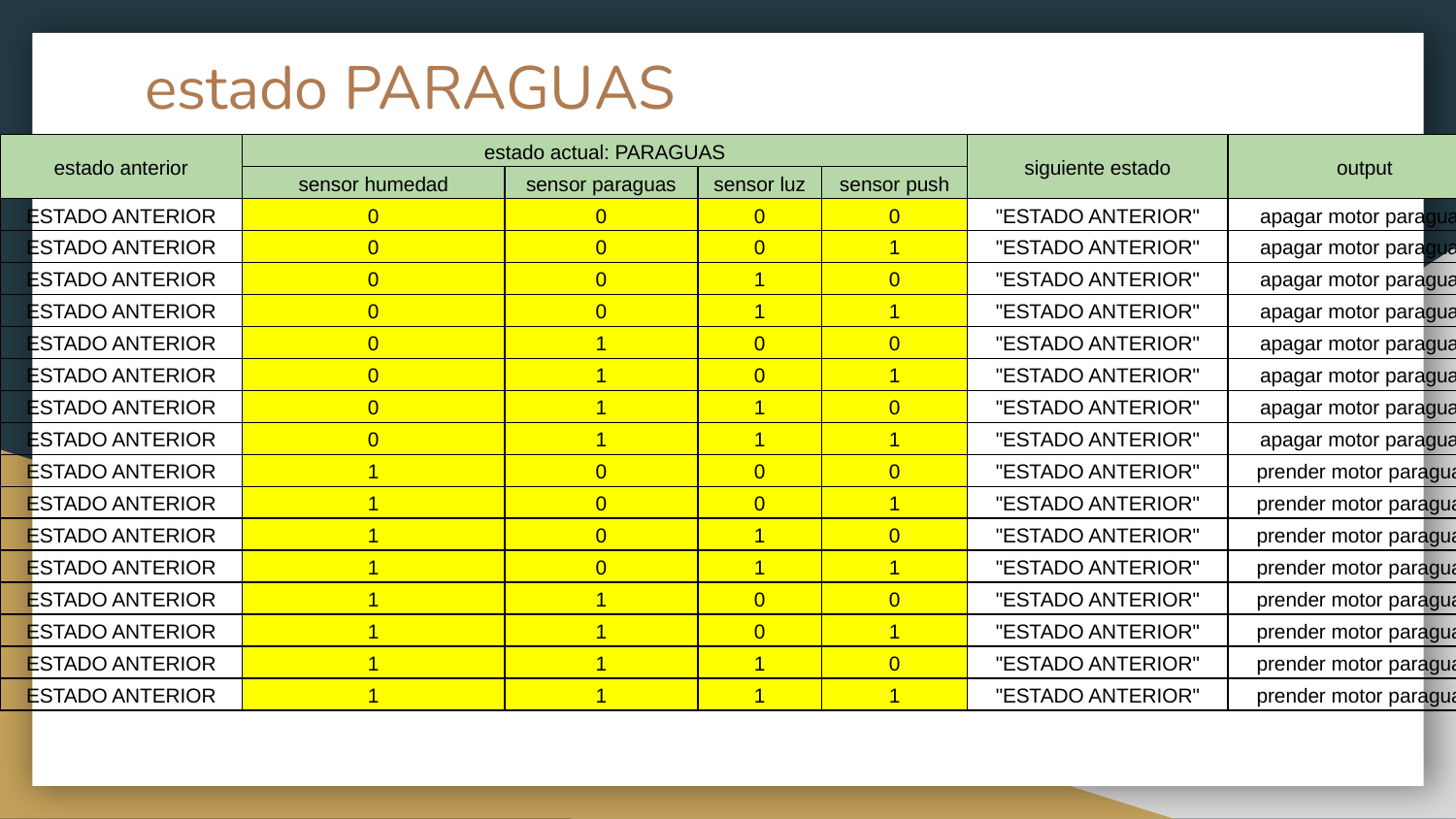

# estado PARAGUAS
| estado anterior | estado actual: PARAGUAS |  |  |  | siguiente estado | output |
| --- | --- | --- | --- | --- | --- | --- |
|  | sensor humedad | sensor paraguas | sensor luz | sensor push |  |  |
| ESTADO ANTERIOR | 0 | 0 | 0 | 0 | "ESTADO ANTERIOR" | apagar motor paraguas |
| ESTADO ANTERIOR | 0 | 0 | 0 | 1 | "ESTADO ANTERIOR" | apagar motor paraguas |
| ESTADO ANTERIOR | 0 | 0 | 1 | 0 | "ESTADO ANTERIOR" | apagar motor paraguas |
| ESTADO ANTERIOR | 0 | 0 | 1 | 1 | "ESTADO ANTERIOR" | apagar motor paraguas |
| ESTADO ANTERIOR | 0 | 1 | 0 | 0 | "ESTADO ANTERIOR" | apagar motor paraguas |
| ESTADO ANTERIOR | 0 | 1 | 0 | 1 | "ESTADO ANTERIOR" | apagar motor paraguas |
| ESTADO ANTERIOR | 0 | 1 | 1 | 0 | "ESTADO ANTERIOR" | apagar motor paraguas |
| ESTADO ANTERIOR | 0 | 1 | 1 | 1 | "ESTADO ANTERIOR" | apagar motor paraguas |
| ESTADO ANTERIOR | 1 | 0 | 0 | 0 | "ESTADO ANTERIOR" | prender motor paraguas |
| ESTADO ANTERIOR | 1 | 0 | 0 | 1 | "ESTADO ANTERIOR" | prender motor paraguas |
| ESTADO ANTERIOR | 1 | 0 | 1 | 0 | "ESTADO ANTERIOR" | prender motor paraguas |
| ESTADO ANTERIOR | 1 | 0 | 1 | 1 | "ESTADO ANTERIOR" | prender motor paraguas |
| ESTADO ANTERIOR | 1 | 1 | 0 | 0 | "ESTADO ANTERIOR" | prender motor paraguas |
| ESTADO ANTERIOR | 1 | 1 | 0 | 1 | "ESTADO ANTERIOR" | prender motor paraguas |
| ESTADO ANTERIOR | 1 | 1 | 1 | 0 | "ESTADO ANTERIOR" | prender motor paraguas |
| ESTADO ANTERIOR | 1 | 1 | 1 | 1 | "ESTADO ANTERIOR" | prender motor paraguas |